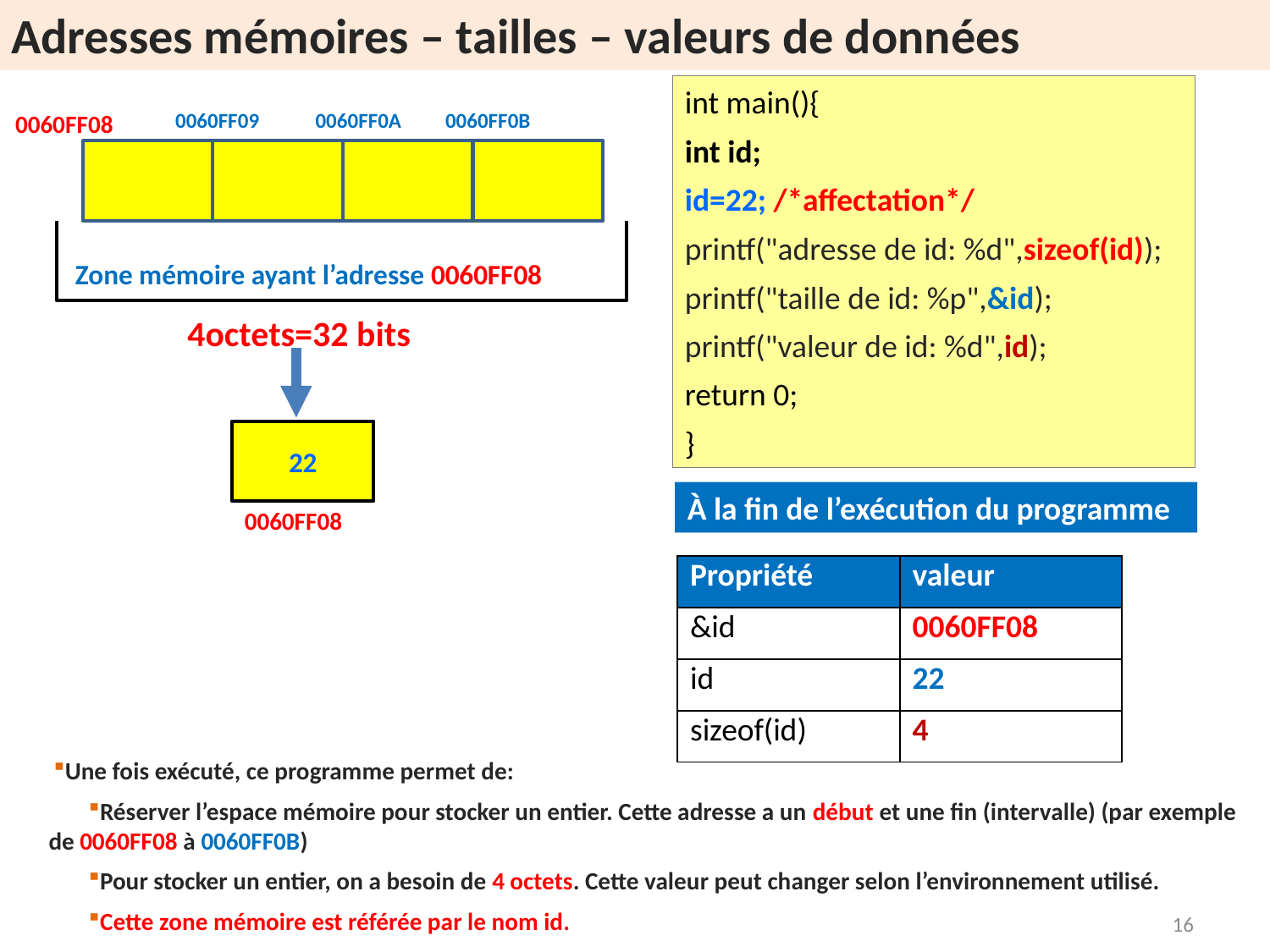

Adresses mémoires – tailles – valeurs de données
int main(){
int id;
id=22; /*affectation*/
printf("adresse de id: %d",sizeof(id));
printf("taille de id: %p",&id);
printf("valeur de id: %d",id);
return 0;
}
0060FF0A
0060FF0B
0060FF09
0060FF08

Zone mémoire ayant l’adresse 0060FF08
4octets=32 bits
22
À la fin de l’exécution du programme
0060FF08
| Propriété | valeur |
| --- | --- |
| &id | 0060FF08 |
| id | 22 |
| sizeof(id) | 4 |
Une fois exécuté, ce programme permet de:
Réserver l’espace mémoire pour stocker un entier. Cette adresse a un début et une fin (intervalle) (par exemple de 0060FF08 à 0060FF0B)
Pour stocker un entier, on a besoin de 4 octets. Cette valeur peut changer selon l’environnement utilisé.
Cette zone mémoire est référée par le nom id.
16